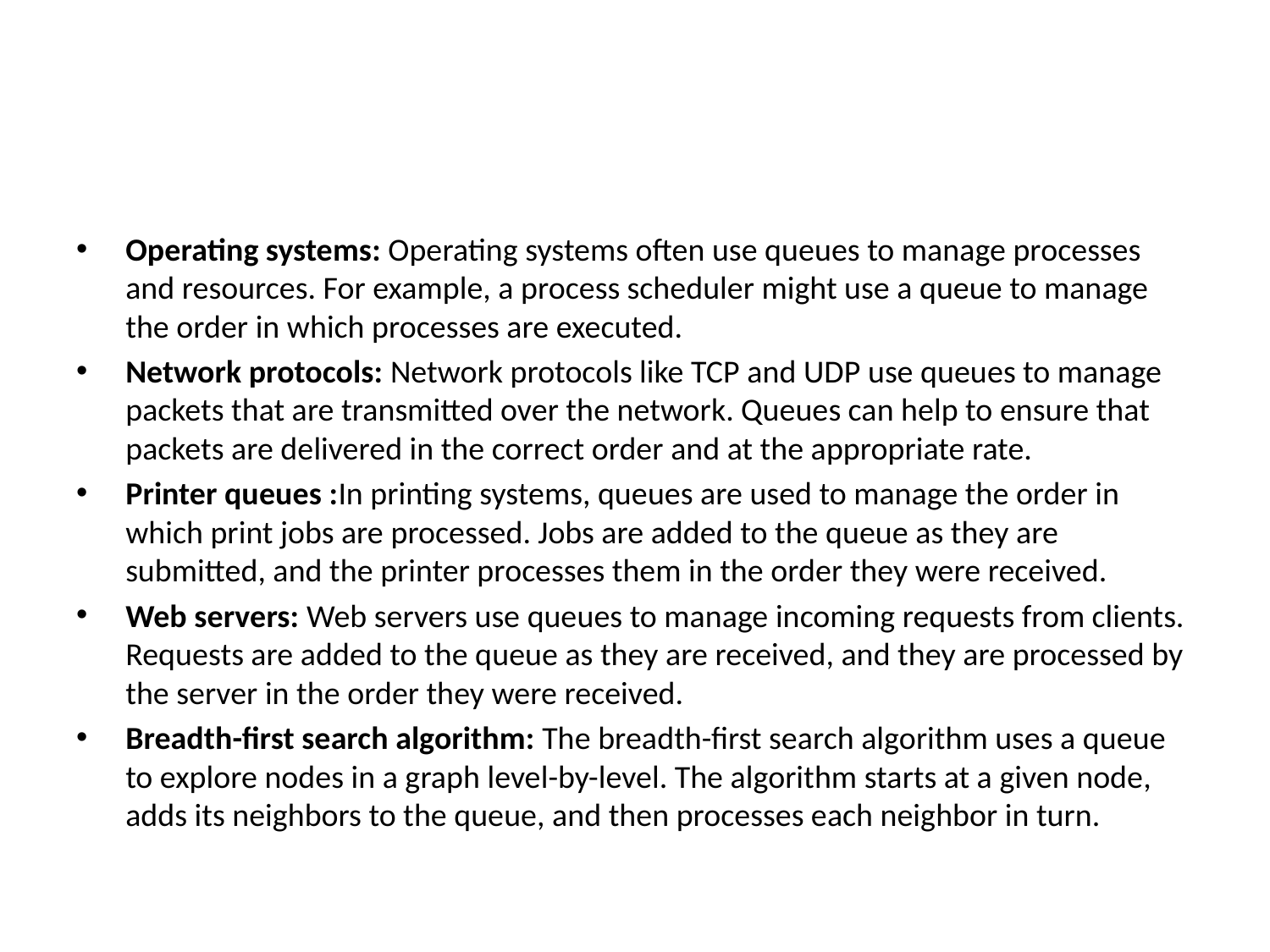

#
Operating systems: Operating systems often use queues to manage processes and resources. For example, a process scheduler might use a queue to manage the order in which processes are executed.
Network protocols: Network protocols like TCP and UDP use queues to manage packets that are transmitted over the network. Queues can help to ensure that packets are delivered in the correct order and at the appropriate rate.
Printer queues :In printing systems, queues are used to manage the order in which print jobs are processed. Jobs are added to the queue as they are submitted, and the printer processes them in the order they were received.
Web servers: Web servers use queues to manage incoming requests from clients. Requests are added to the queue as they are received, and they are processed by the server in the order they were received.
Breadth-first search algorithm: The breadth-first search algorithm uses a queue to explore nodes in a graph level-by-level. The algorithm starts at a given node, adds its neighbors to the queue, and then processes each neighbor in turn.